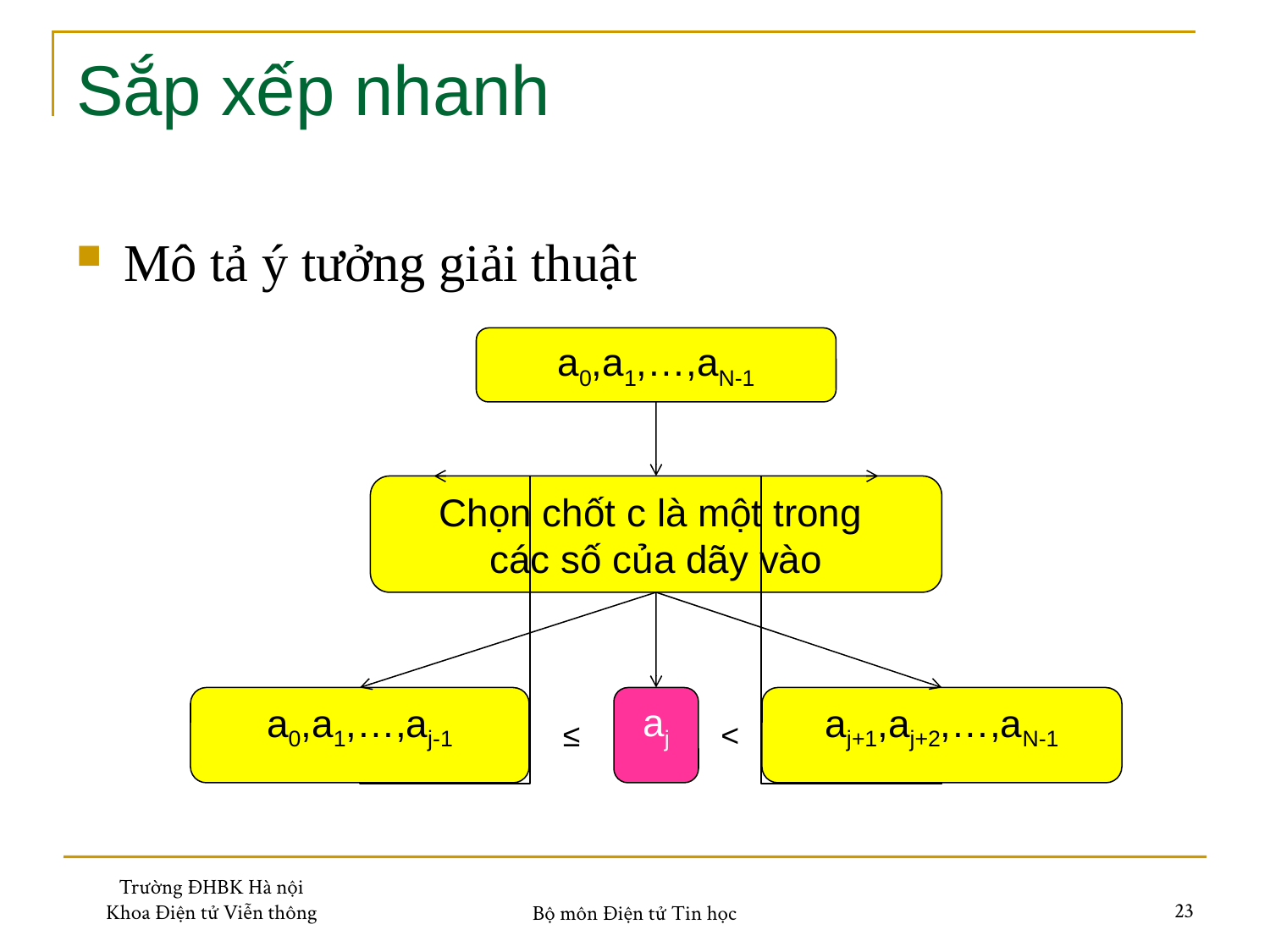

# Sắp xếp nhanh
Mô tả ý tưởng giải thuật

a0,a1,…,aN-1
Chọn chốt c là một trong
các số của dãy vào
a0,a1,…,aj-1
aj
aj+1,aj+2,…,aN-1
≤
<
Trường ĐHBK Hà nội
Khoa Điện tử Viễn thông
23
Bộ môn Điện tử Tin học